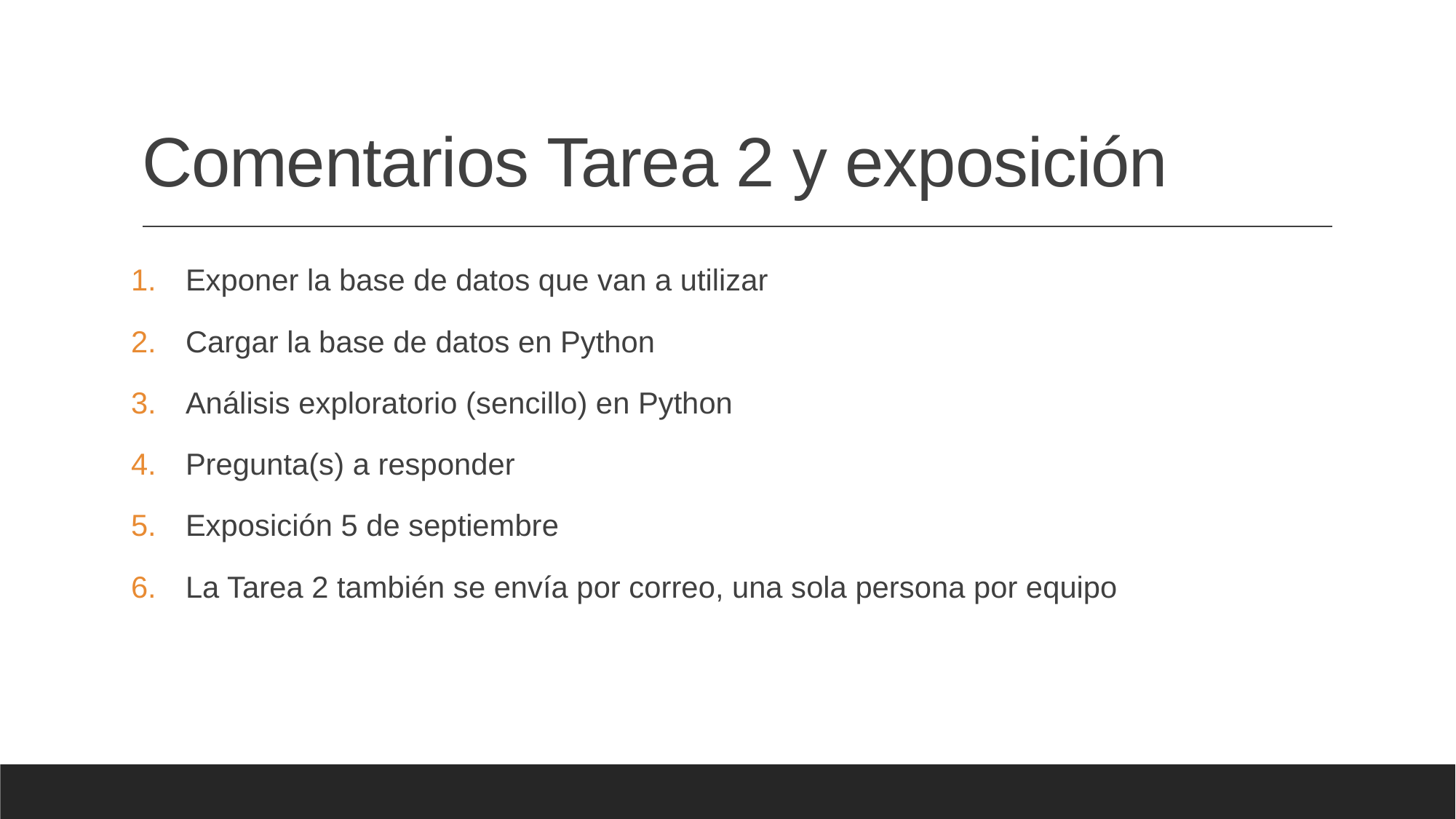

# Comentarios Tarea 2 y exposición
Exponer la base de datos que van a utilizar
Cargar la base de datos en Python
Análisis exploratorio (sencillo) en Python
Pregunta(s) a responder
Exposición 5 de septiembre
La Tarea 2 también se envía por correo, una sola persona por equipo